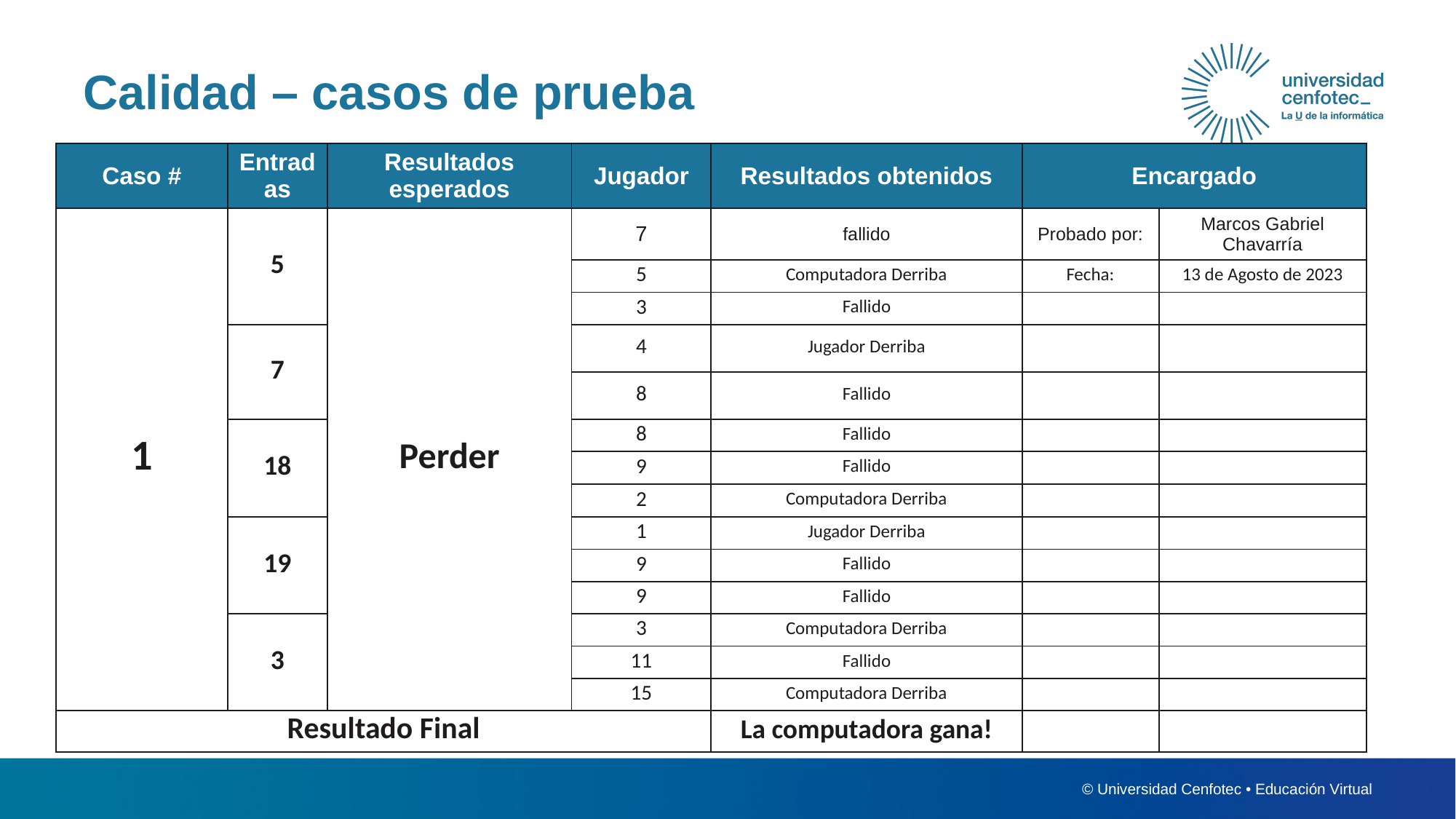

# Calidad – casos de prueba
| Caso # | Entradas | Resultados esperados | Jugador | Resultados obtenidos | Encargado |  |
| --- | --- | --- | --- | --- | --- | --- |
| 1 | 5 | Perder | 7 | fallido | Probado por: | Marcos Gabriel Chavarría |
|  |  |  | 5 | Computadora Derriba | Fecha: | 13 de Agosto de 2023 |
|  | 7 |  | 3 | Fallido |  |  |
|  | 7 |  | 4 | Jugador Derriba |  |  |
|  |  |  | 8 | Fallido |  |  |
|  | 18 |  | 8 | Fallido |  |  |
|  | 3 |  | 9 | Fallido |  |  |
|  | 3 |  | 2 | Computadora Derriba |  |  |
|  | 19 |  | 1 | Jugador Derriba |  |  |
|  | 3 |  | 9 | Fallido |  |  |
|  | 3 |  | 9 | Fallido |  |  |
|  | 3 |  | 3 | Computadora Derriba |  |  |
|  |  |  | 11 | Fallido |  |  |
|  |  |  | 15 | Computadora Derriba |  |  |
| Resultado Final |  |  |  | La computadora gana! |  |  |